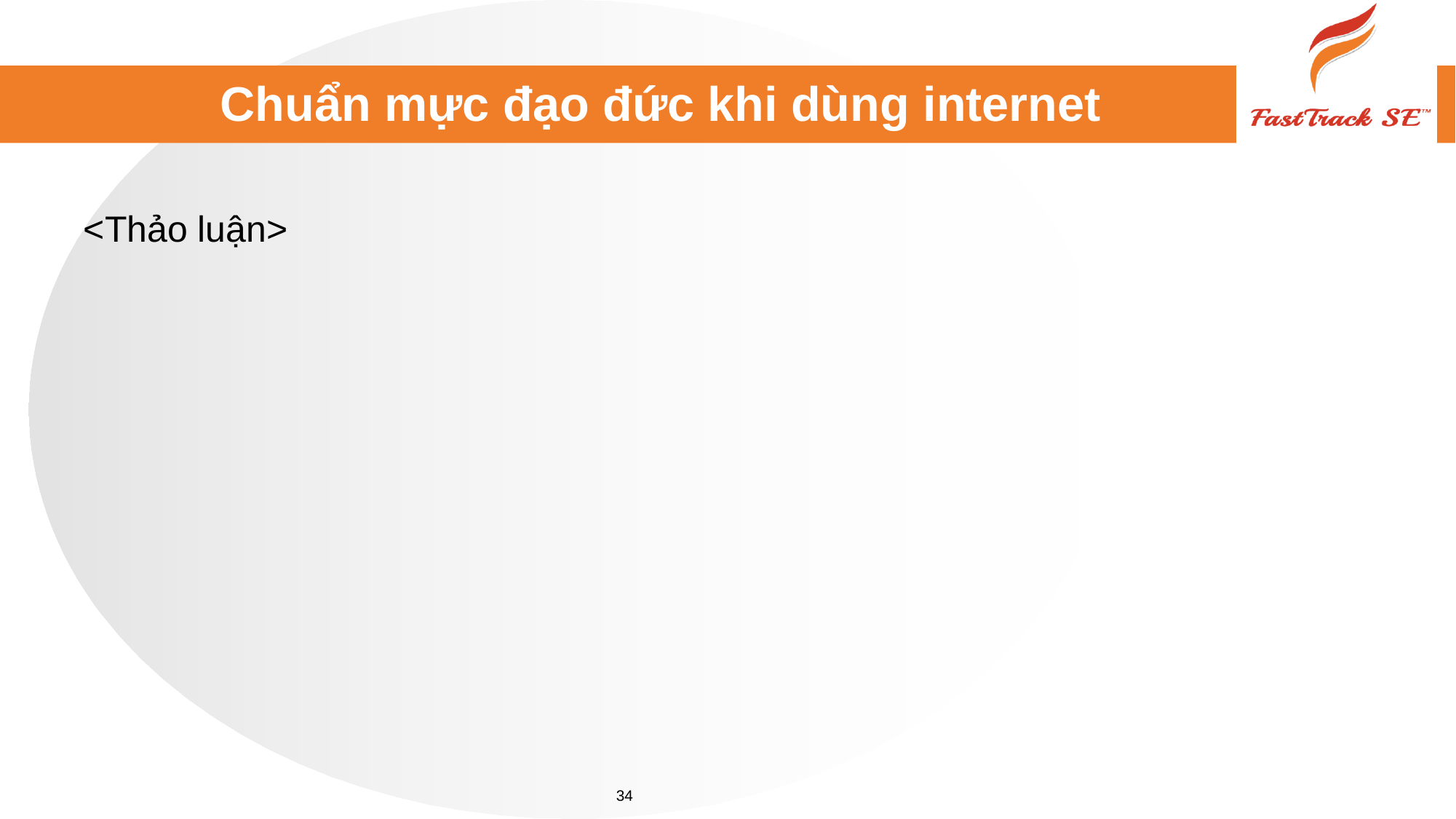

# Chuẩn mực đạo đức khi dùng internet
<Thảo luận>
34